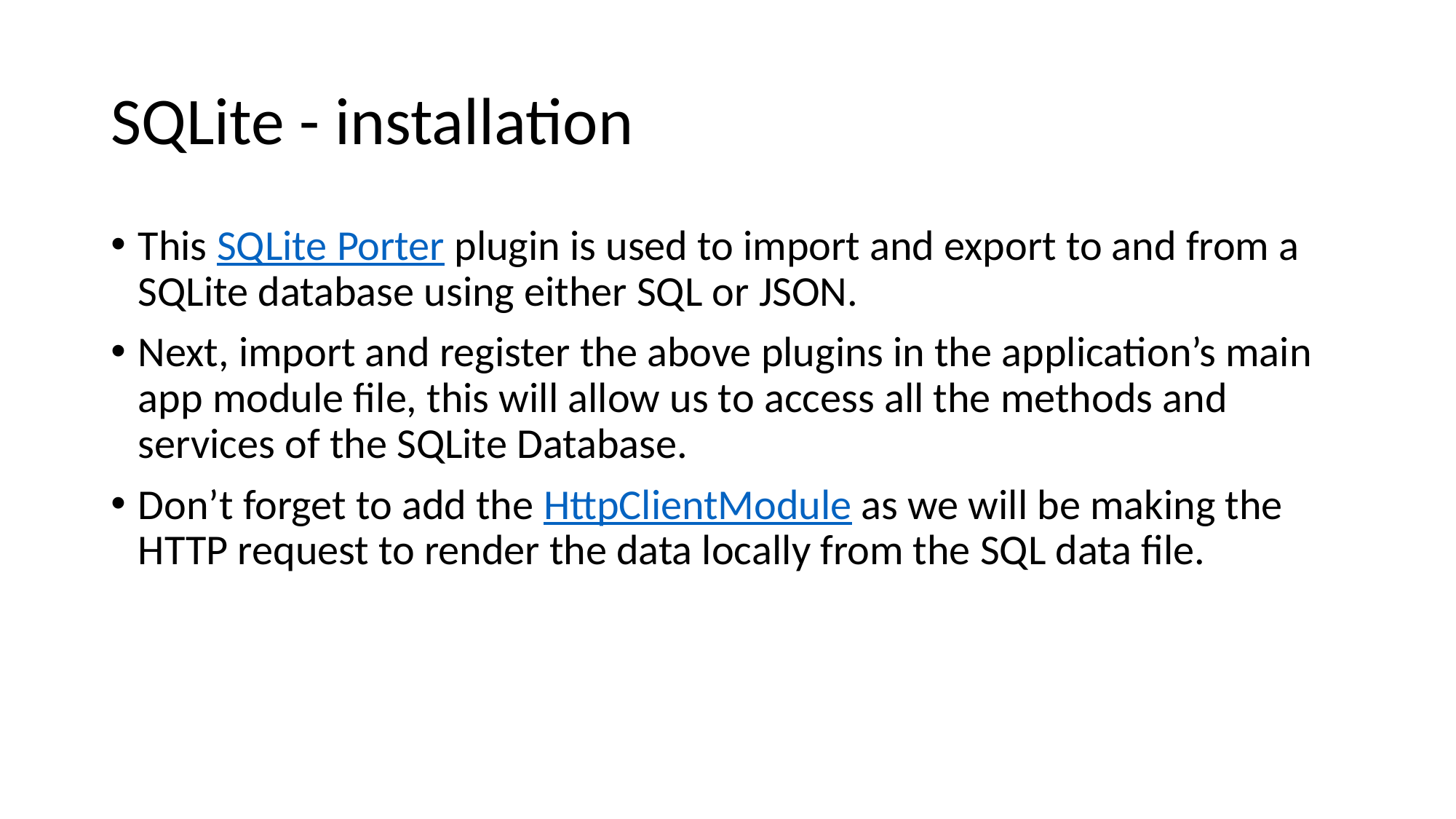

# SQLite - installation
This SQLite Porter plugin is used to import and export to and from a SQLite database using either SQL or JSON.
Next, import and register the above plugins in the application’s main app module file, this will allow us to access all the methods and services of the SQLite Database.
Don’t forget to add the HttpClientModule as we will be making the HTTP request to render the data locally from the SQL data file.